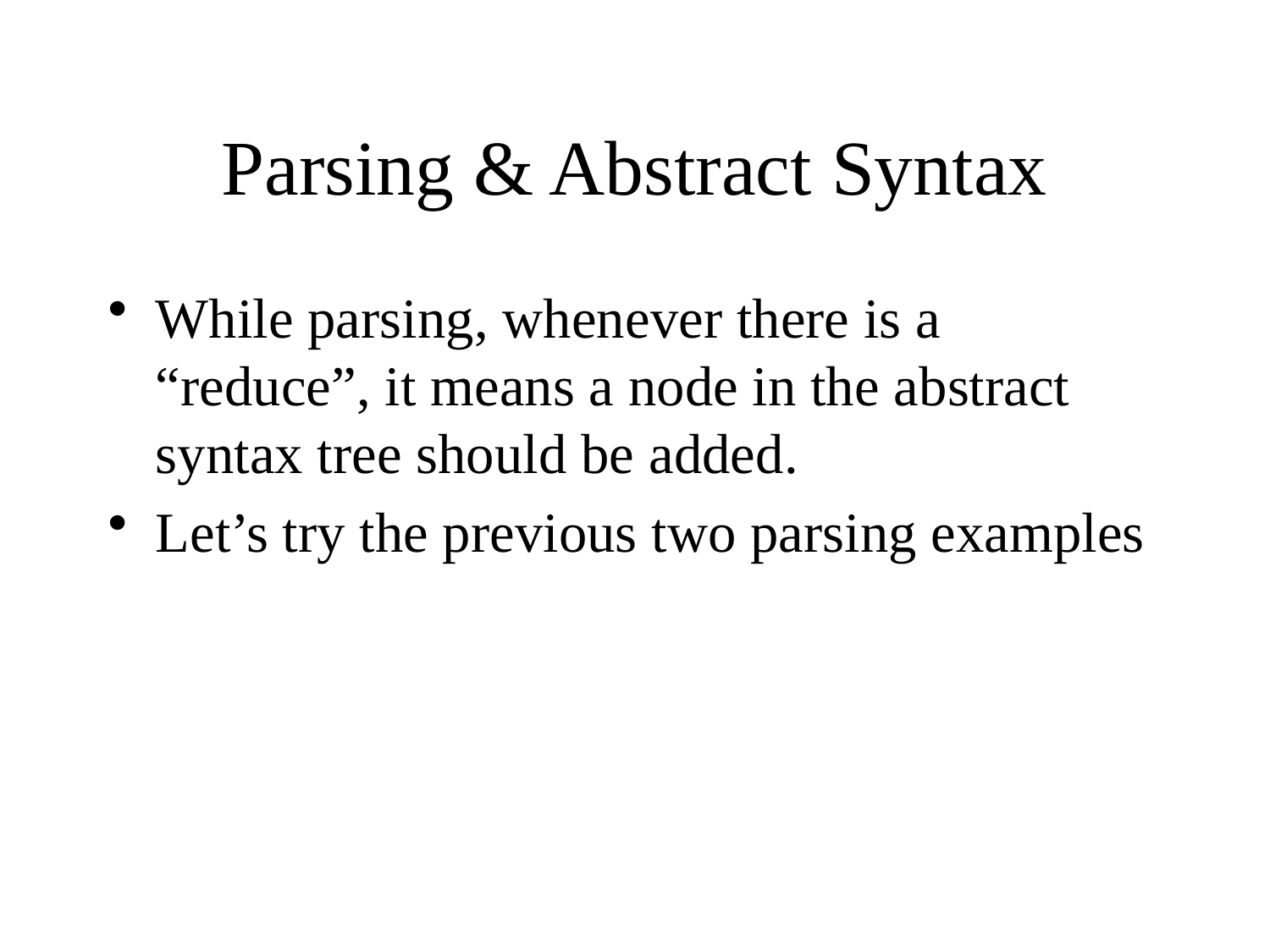

# Parsing & Abstract Syntax
While parsing, whenever there is a “reduce”, it means a node in the abstract syntax tree should be added.
Let’s try the previous two parsing examples